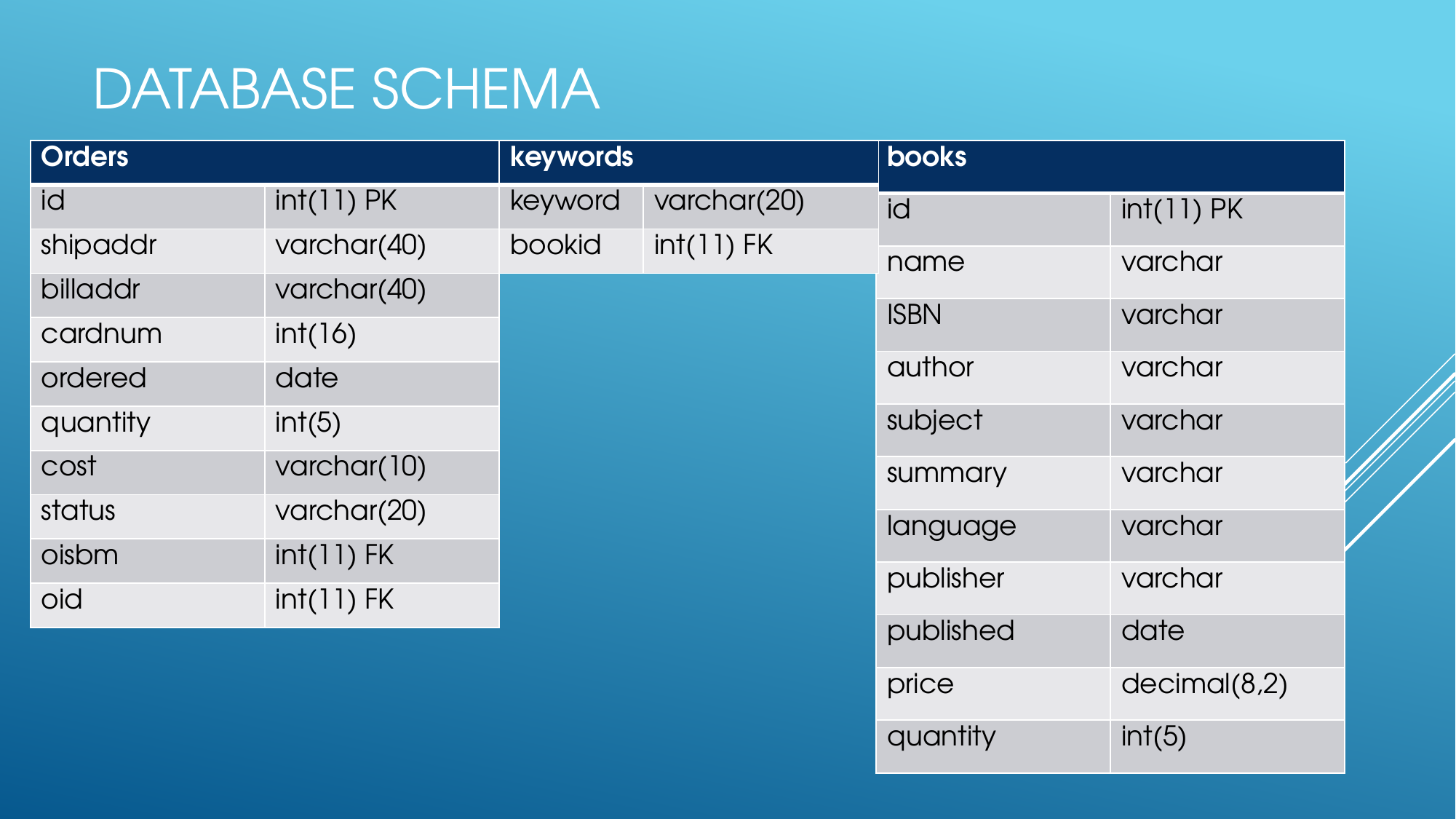

# Database Schema
| Orders |  |
| --- | --- |
| id | int(11) PK |
| shipaddr | varchar(40) |
| billaddr | varchar(40) |
| cardnum | int(16) |
| ordered | date |
| quantity | int(5) |
| cost | varchar(10) |
| status | varchar(20) |
| oisbm | int(11) FK |
| oid | int(11) FK |
| keywords |  |
| --- | --- |
| keyword | varchar(20) |
| bookid | int(11) FK |
| books |  |
| --- | --- |
| id | int(11) PK |
| name | varchar |
| ISBN | varchar |
| author | varchar |
| subject | varchar |
| summary | varchar |
| language | varchar |
| publisher | varchar |
| published | date |
| price | decimal(8,2) |
| quantity | int(5) |